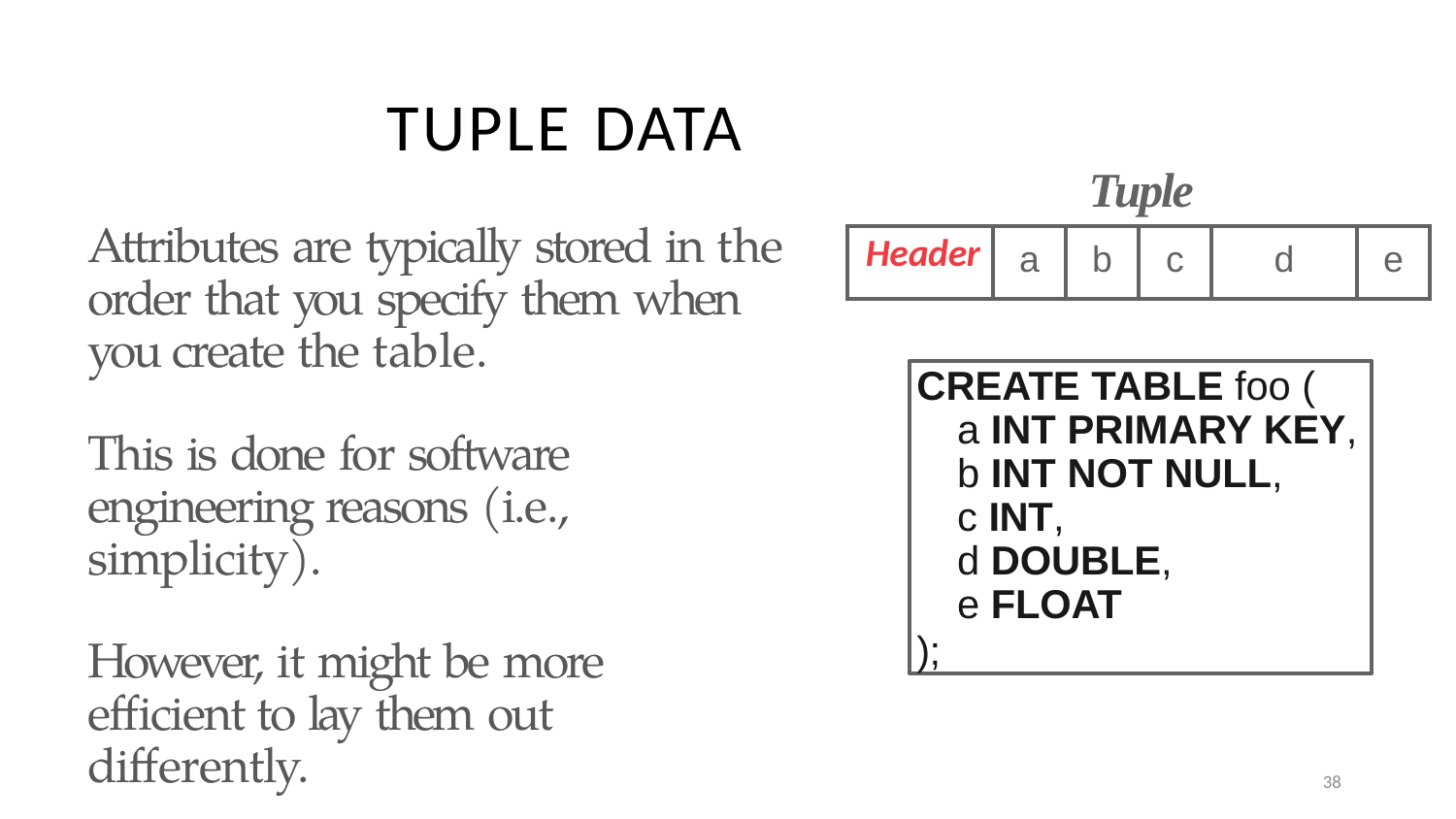

# TUPLE DATA
Tuple
Attributes are typically stored in the order that you specify them when you create the table.
This is done for software engineering reasons (i.e., simplicity).
However, it might be more efficient to lay them out differently.
| Header | a | b | c | d | e |
| --- | --- | --- | --- | --- | --- |
CREATE TABLE foo (
a INT PRIMARY KEY,
b INT NOT NULL,
c INT,
d DOUBLE,
e FLOAT
);
38